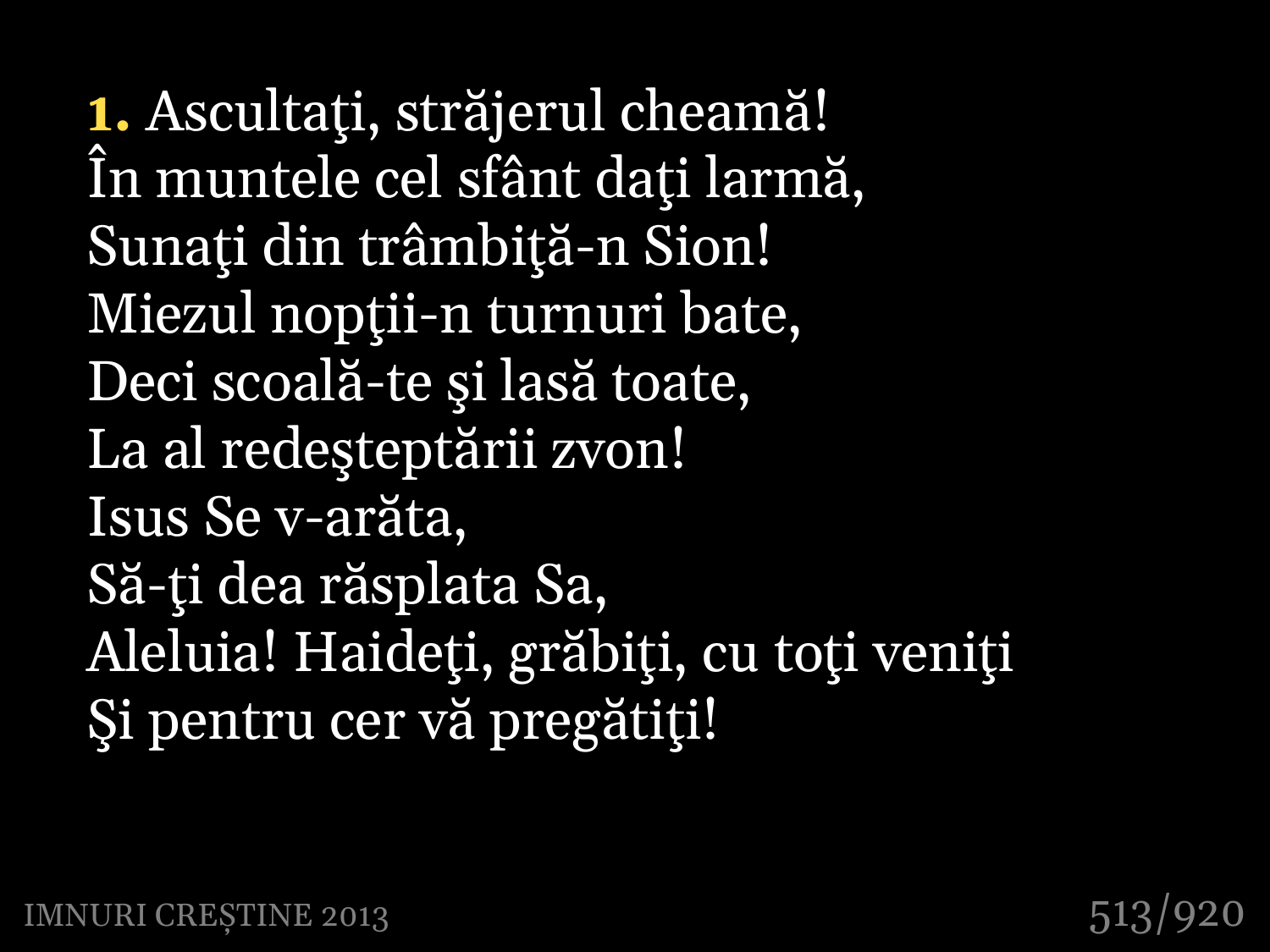

1. Ascultaţi, străjerul cheamă!
În muntele cel sfânt daţi larmă,
Sunaţi din trâmbiţă-n Sion!
Miezul nopţii-n turnuri bate,
Deci scoală-te şi lasă toate,
La al redeşteptării zvon!
Isus Se v-arăta,
Să-ţi dea răsplata Sa,
Aleluia! Haideţi, grăbiţi, cu toţi veniţi
Şi pentru cer vă pregătiţi!
513/920
IMNURI CREȘTINE 2013